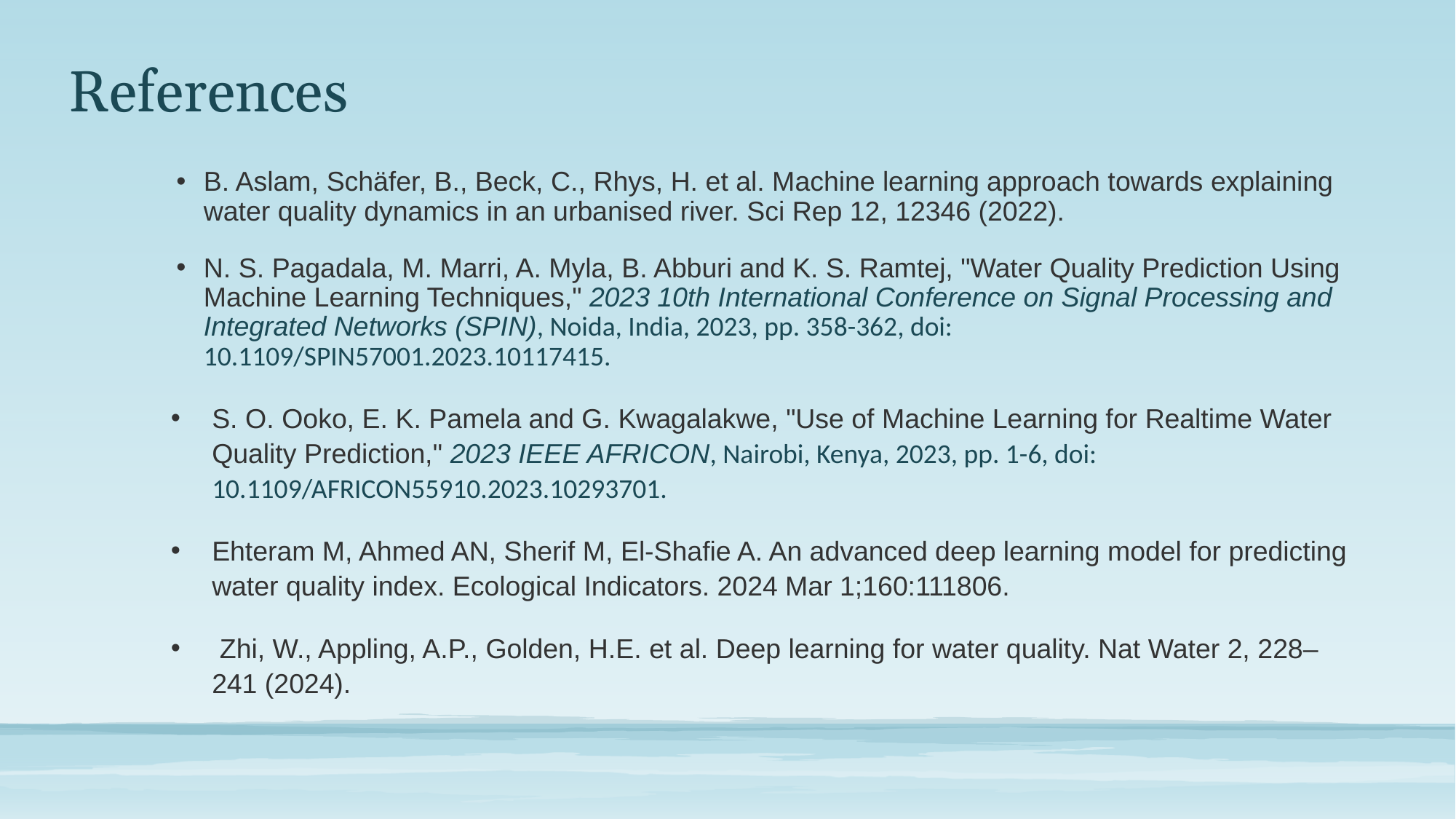

# References
B. Aslam, Schäfer, B., Beck, C., Rhys, H. et al. Machine learning approach towards explaining water quality dynamics in an urbanised river. Sci Rep 12, 12346 (2022).
N. S. Pagadala, M. Marri, A. Myla, B. Abburi and K. S. Ramtej, "Water Quality Prediction Using Machine Learning Techniques," 2023 10th International Conference on Signal Processing and Integrated Networks (SPIN), Noida, India, 2023, pp. 358-362, doi: 10.1109/SPIN57001.2023.10117415.
S. O. Ooko, E. K. Pamela and G. Kwagalakwe, "Use of Machine Learning for Realtime Water Quality Prediction," 2023 IEEE AFRICON, Nairobi, Kenya, 2023, pp. 1-6, doi: 10.1109/AFRICON55910.2023.10293701.
Ehteram M, Ahmed AN, Sherif M, El-Shafie A. An advanced deep learning model for predicting water quality index. Ecological Indicators. 2024 Mar 1;160:111806.
 Zhi, W., Appling, A.P., Golden, H.E. et al. Deep learning for water quality. Nat Water 2, 228–241 (2024).